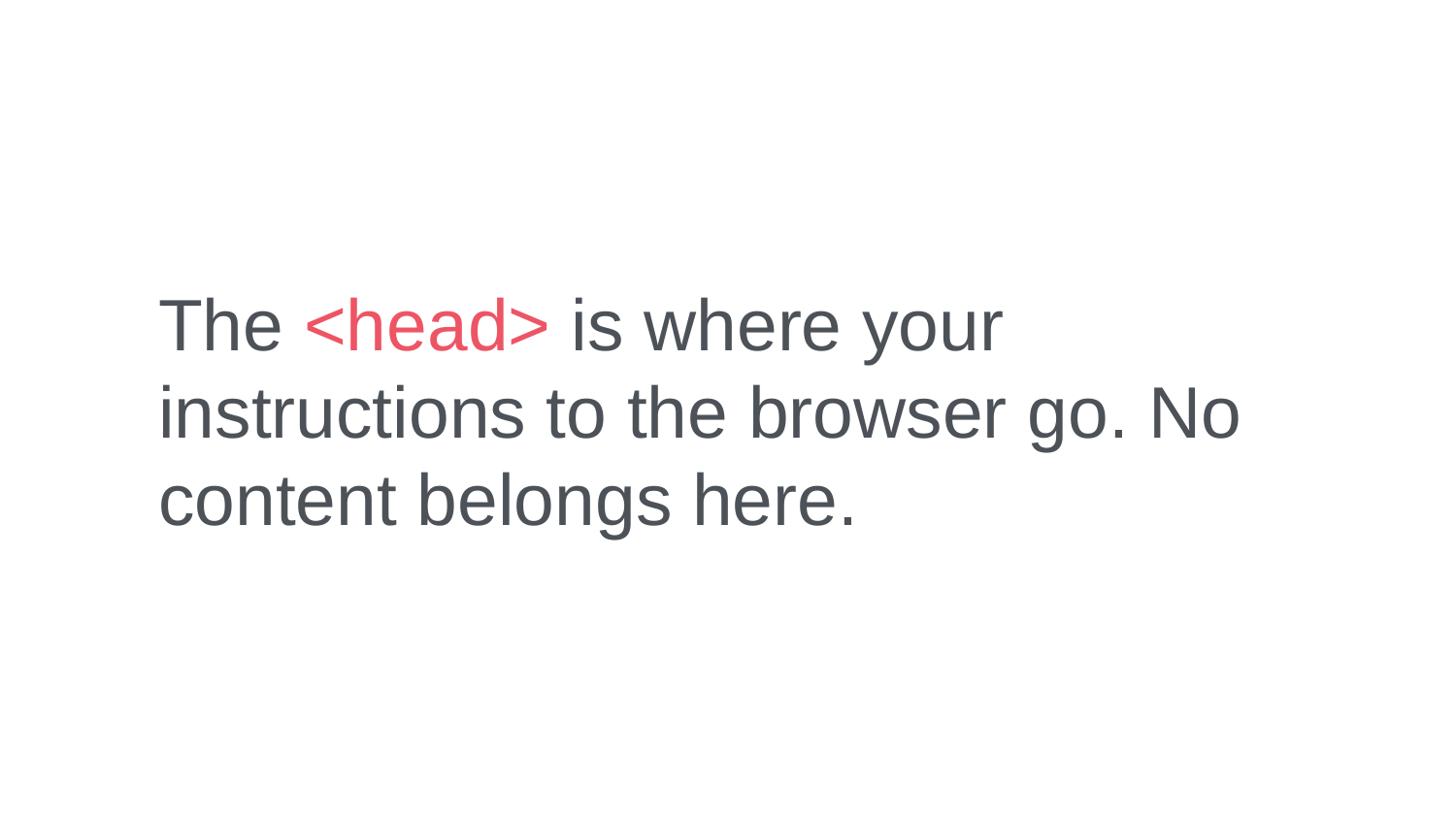

The <head> is where your instructions to the browser go. No content belongs here.